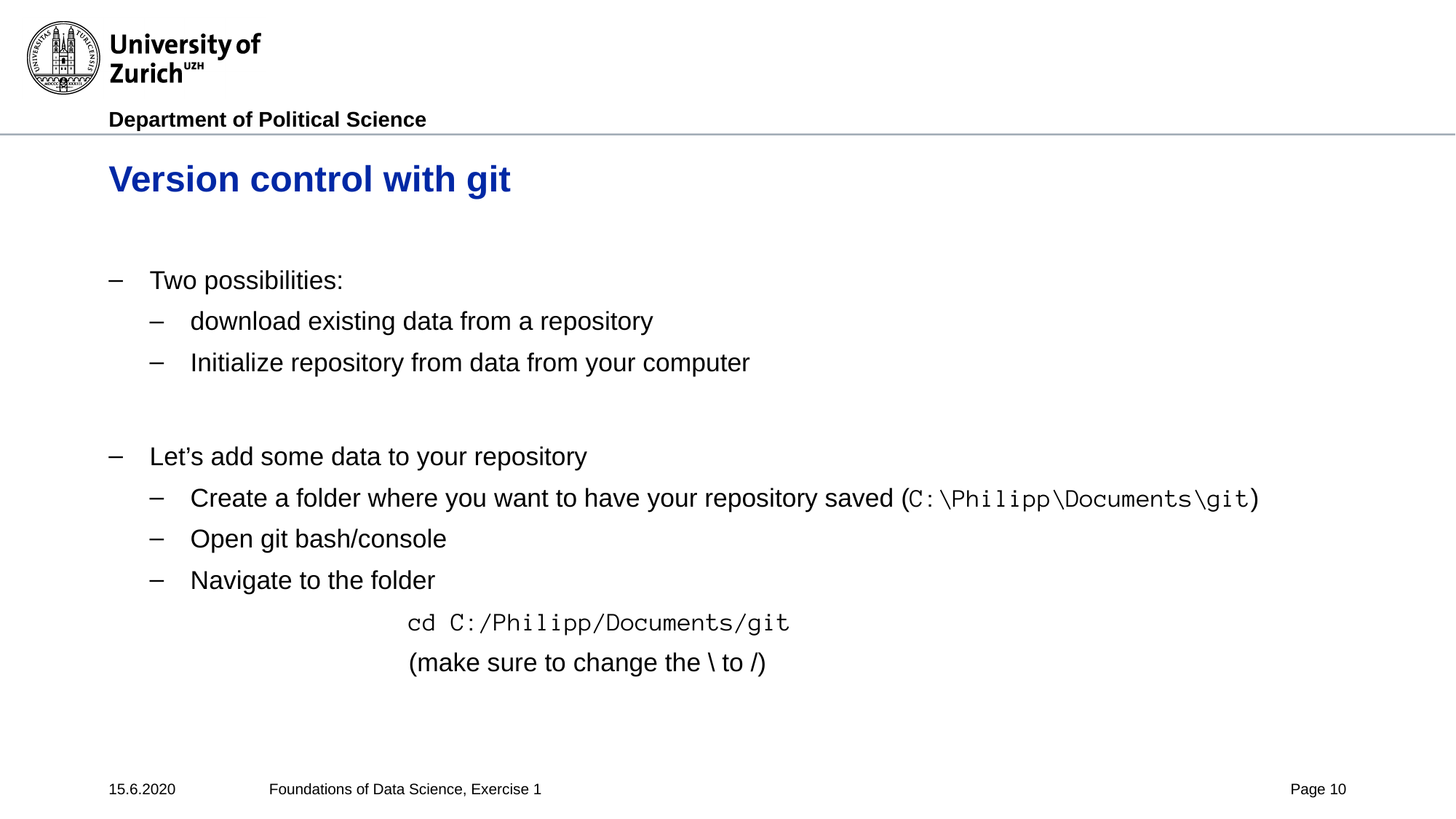

# Version control with git
Two possibilities:
download existing data from a repository
Initialize repository from data from your computer

Let’s add some data to your repository
Create a folder where you want to have your repository saved (C:\Philipp\Documents\git)
Open git bash/console
Navigate to the folder
		cd C:/Philipp/Documents/git
		(make sure to change the \ to /)

15.6.2020
Foundations of Data Science, Exercise 1
Page 10